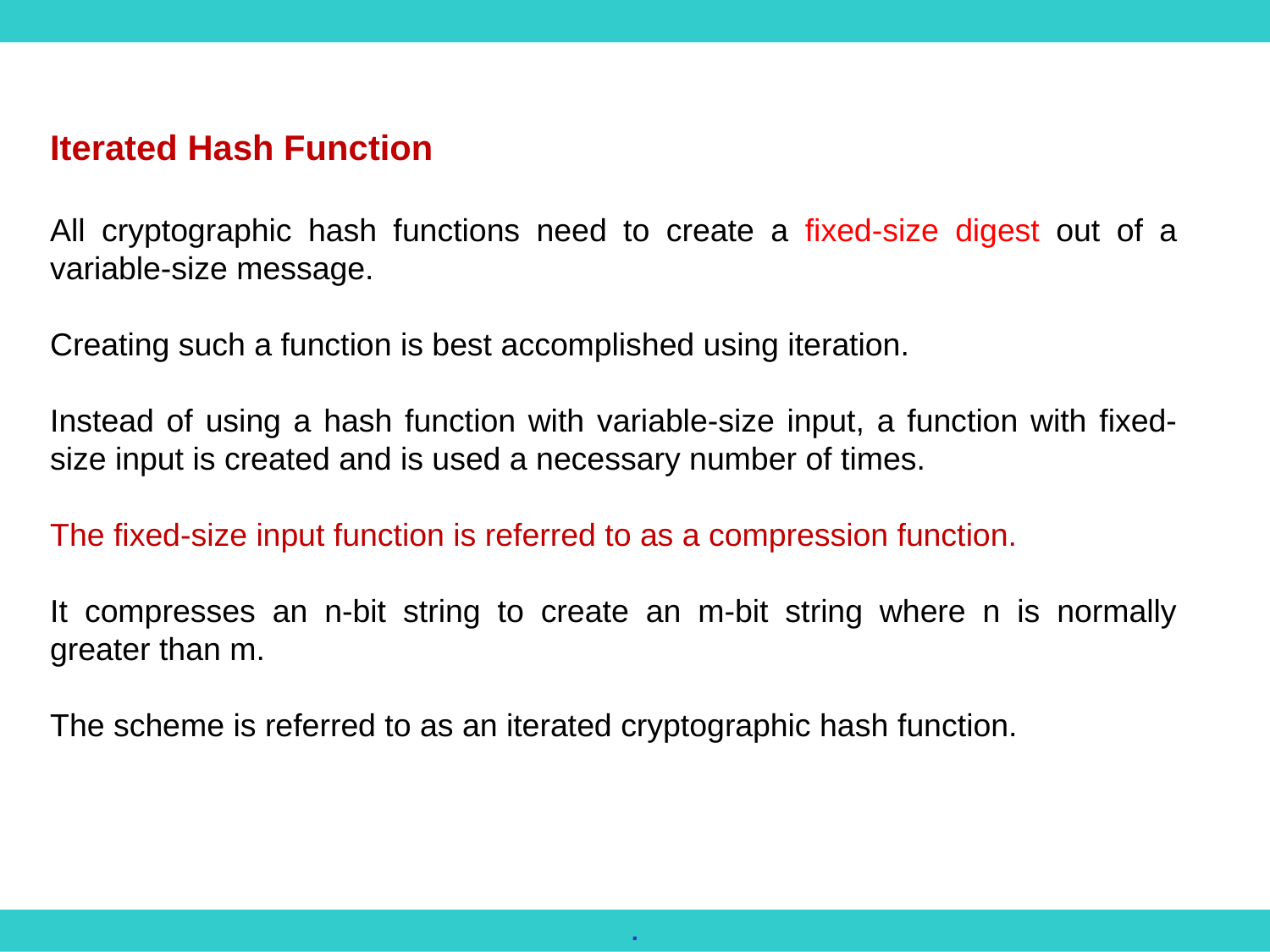

Iterated Hash Function

All cryptographic hash functions need to create a fixed-size digest out of a variable-size message.

Creating such a function is best accomplished using iteration.

Instead of using a hash function with variable-size input, a function with fixed-size input is created and is used a necessary number of times.

The fixed-size input function is referred to as a compression function.

It compresses an n-bit string to create an m-bit string where n is normally greater than m.

The scheme is referred to as an iterated cryptographic hash function.
.